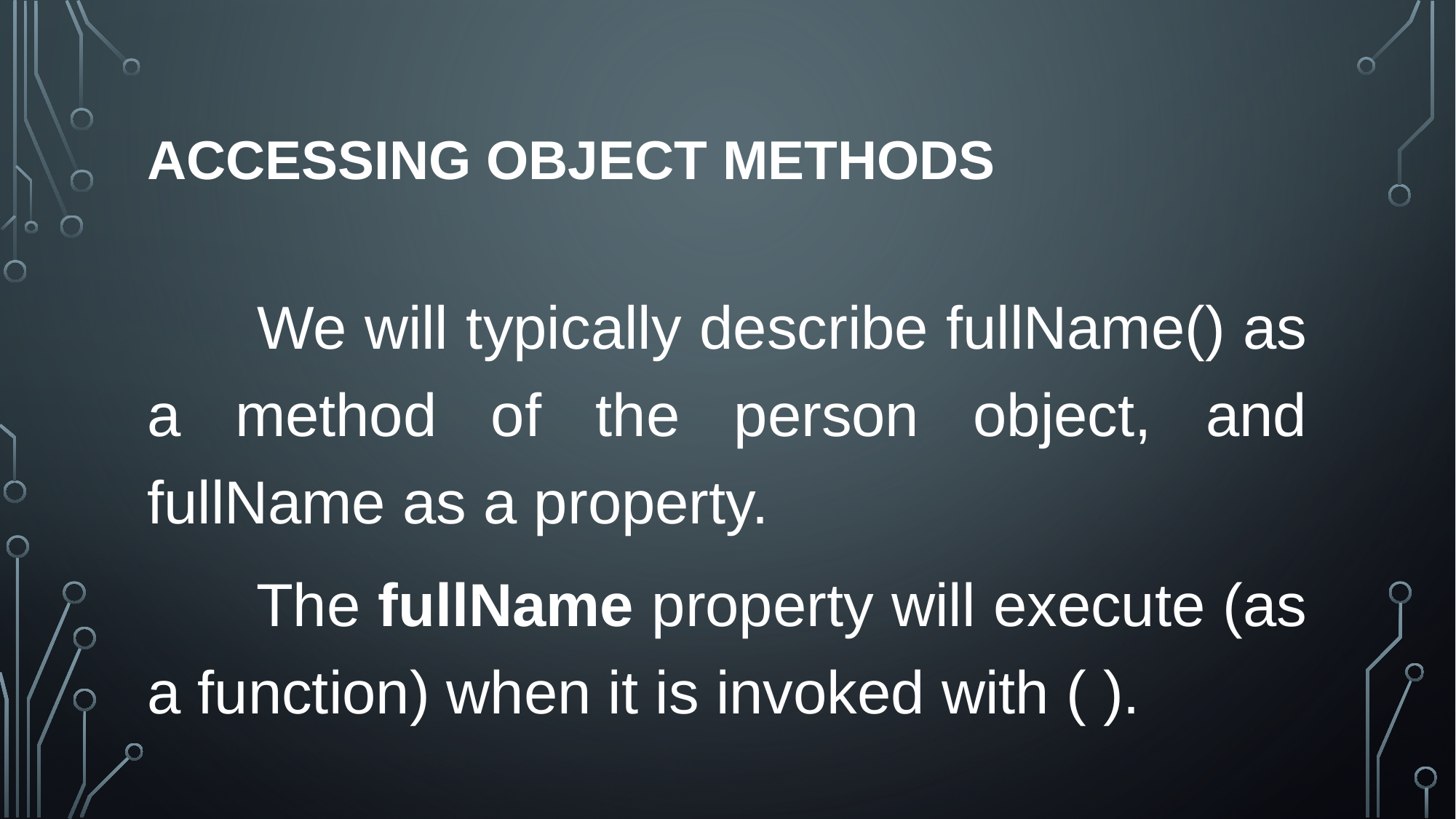

# Accessing Object Methods
 	We will typically describe fullName() as a method of the person object, and fullName as a property.
	The fullName property will execute (as a function) when it is invoked with ( ).